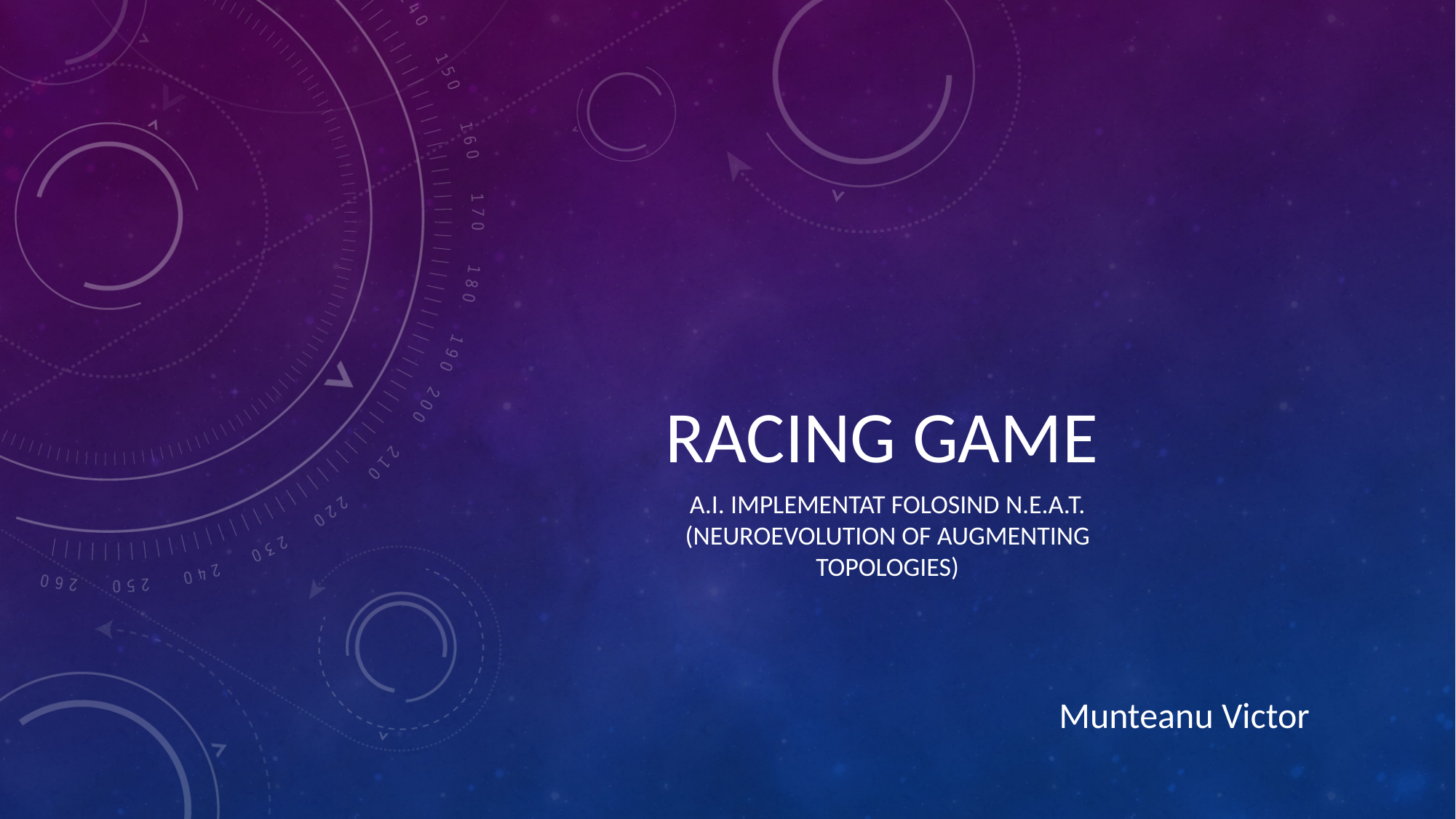

# Racing game
A.I. Implementat folosind N.E.A.T. (NeuroEvolution of Augmenting Topologies)
Munteanu Victor